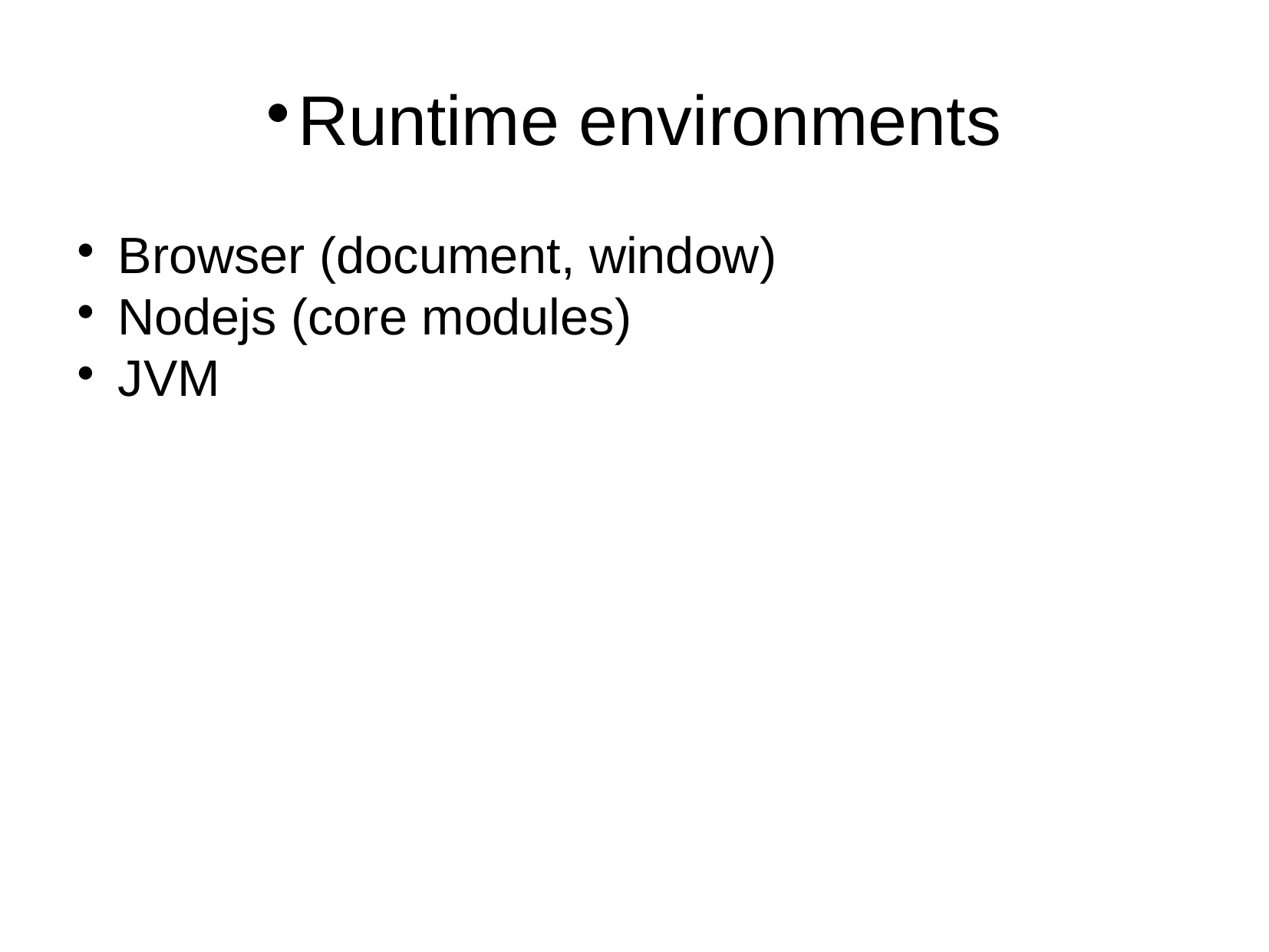

Runtime environments
Browser (document, window)
Nodejs (core modules)
JVM